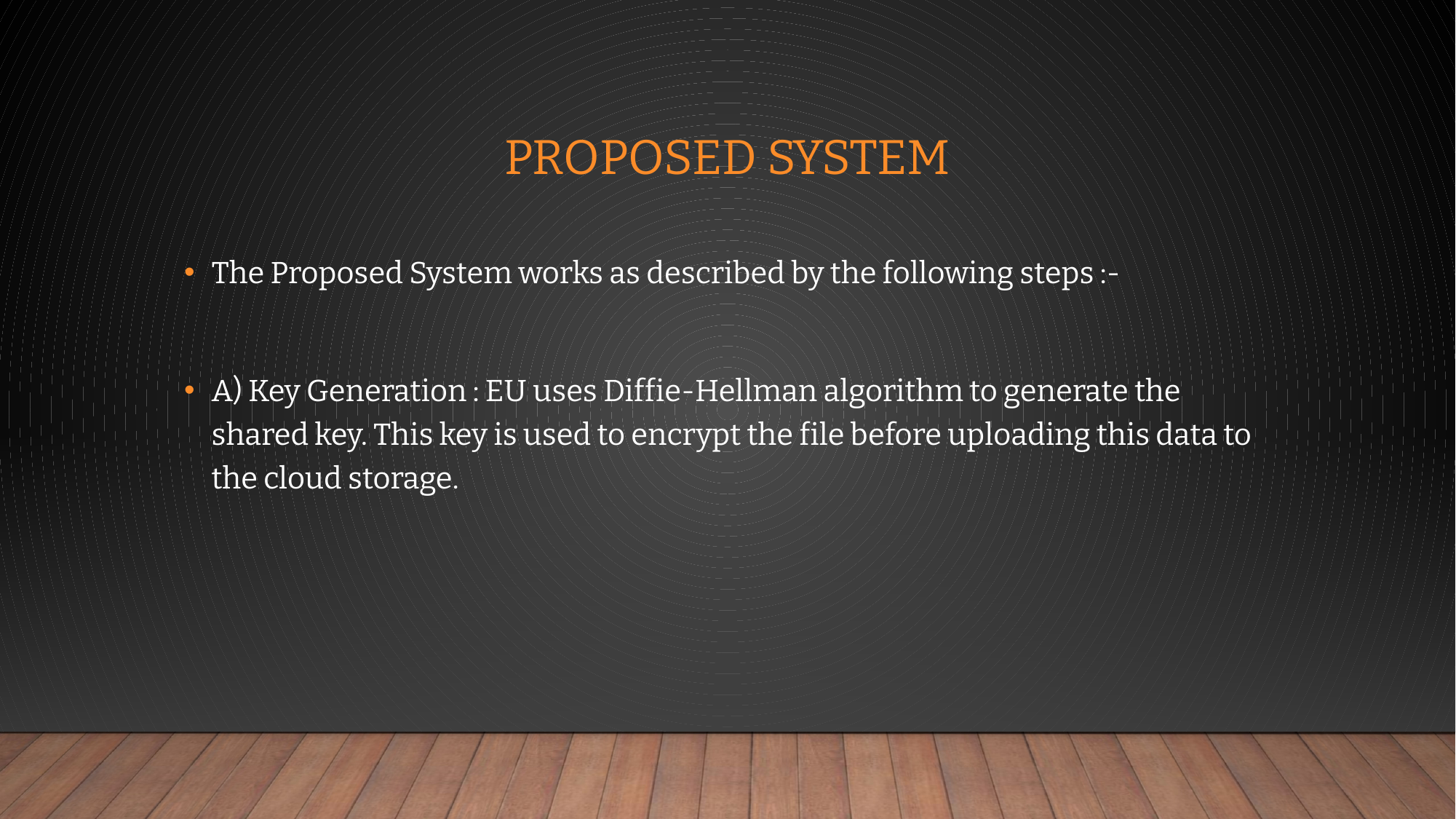

# Proposed system
The Proposed System works as described by the following steps :-

A) Key Generation : EU uses Diffie-Hellman algorithm to generate the shared key. This key is used to encrypt the file before uploading this data to the cloud storage.